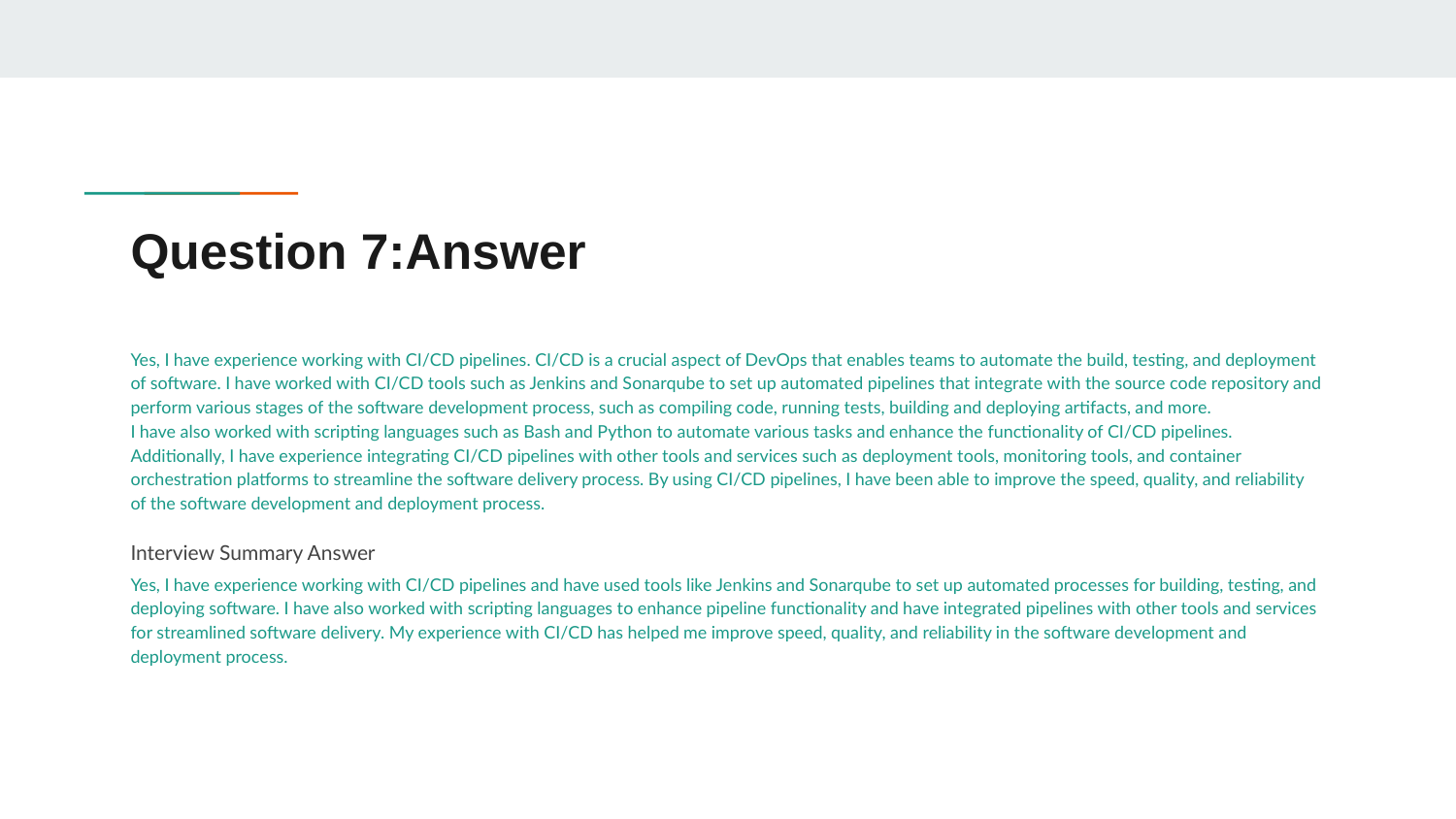

# Question 7:Answer
Yes, I have experience working with CI/CD pipelines. CI/CD is a crucial aspect of DevOps that enables teams to automate the build, testing, and deployment of software. I have worked with CI/CD tools such as Jenkins and Sonarqube to set up automated pipelines that integrate with the source code repository and perform various stages of the software development process, such as compiling code, running tests, building and deploying artifacts, and more.
I have also worked with scripting languages such as Bash and Python to automate various tasks and enhance the functionality of CI/CD pipelines. Additionally, I have experience integrating CI/CD pipelines with other tools and services such as deployment tools, monitoring tools, and container orchestration platforms to streamline the software delivery process. By using CI/CD pipelines, I have been able to improve the speed, quality, and reliability of the software development and deployment process.
Interview Summary Answer
Yes, I have experience working with CI/CD pipelines and have used tools like Jenkins and Sonarqube to set up automated processes for building, testing, and deploying software. I have also worked with scripting languages to enhance pipeline functionality and have integrated pipelines with other tools and services for streamlined software delivery. My experience with CI/CD has helped me improve speed, quality, and reliability in the software development and deployment process.